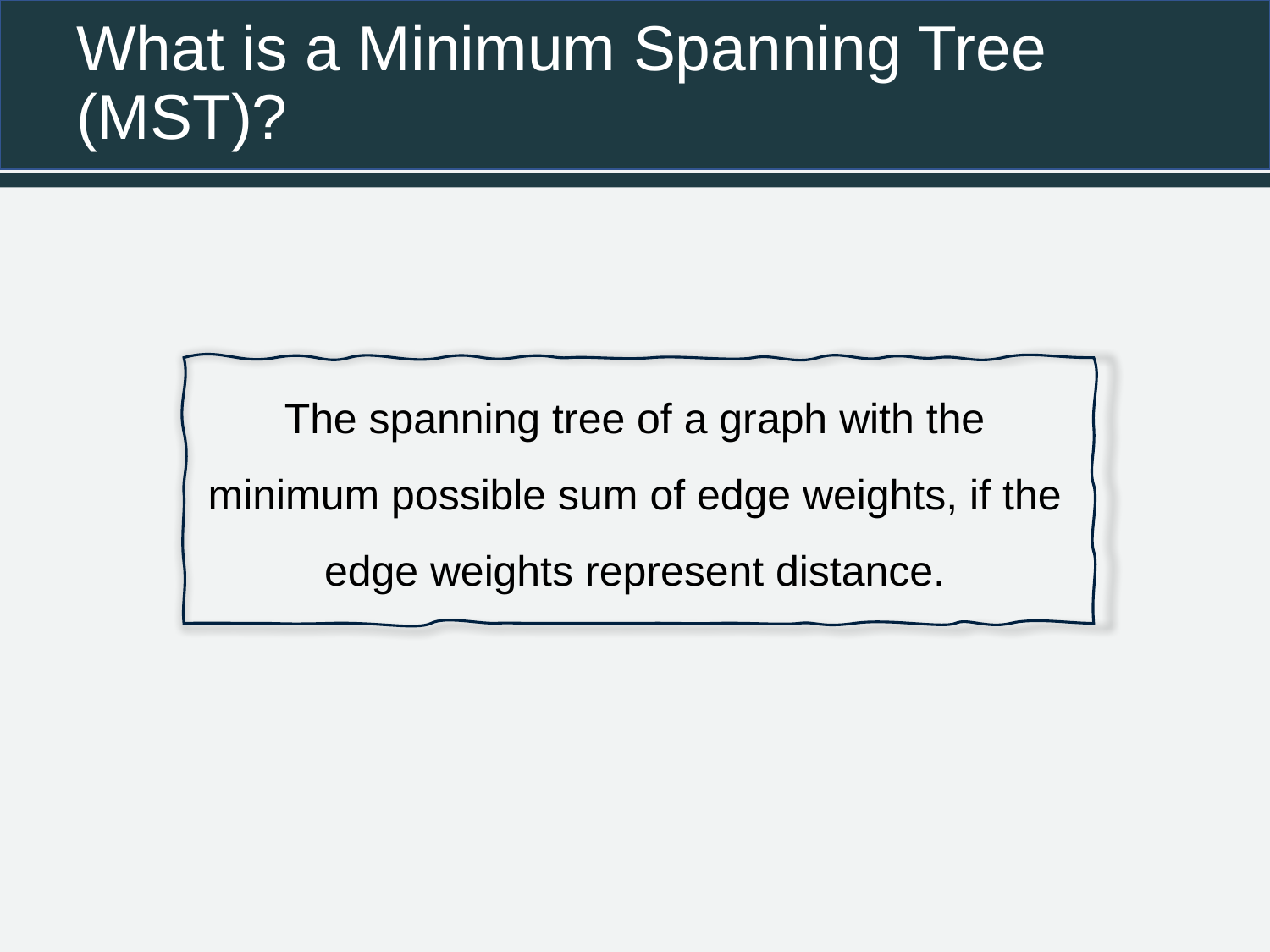

# What is a Minimum Spanning Tree (MST)?

The spanning tree of a graph with the minimum possible sum of edge weights, if the edge weights represent distance.